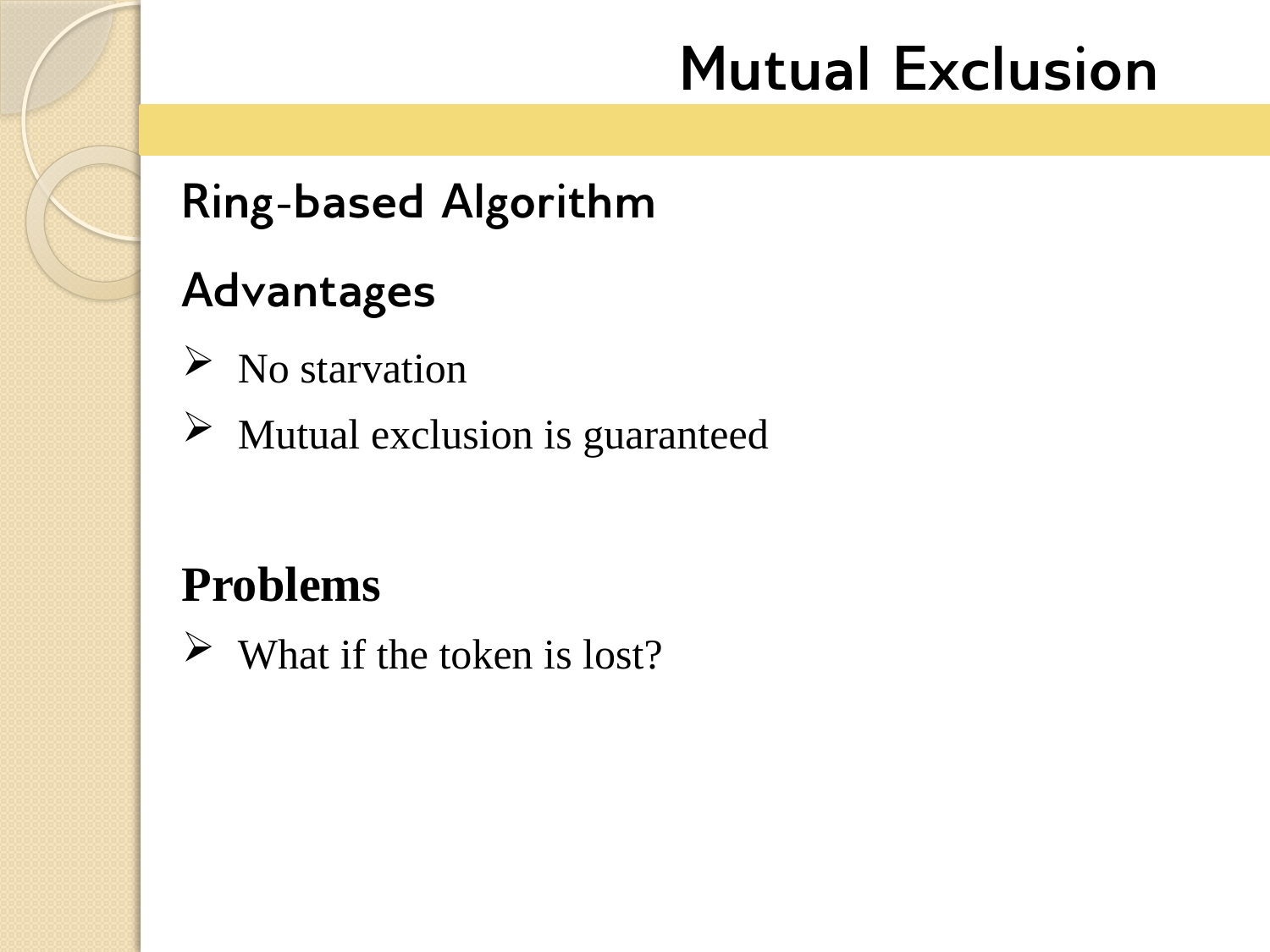

Mutual Exclusion

Ring-based Algorithm
Advantages
No starvation
Mutual exclusion is guaranteed

Problems
What if the token is lost?